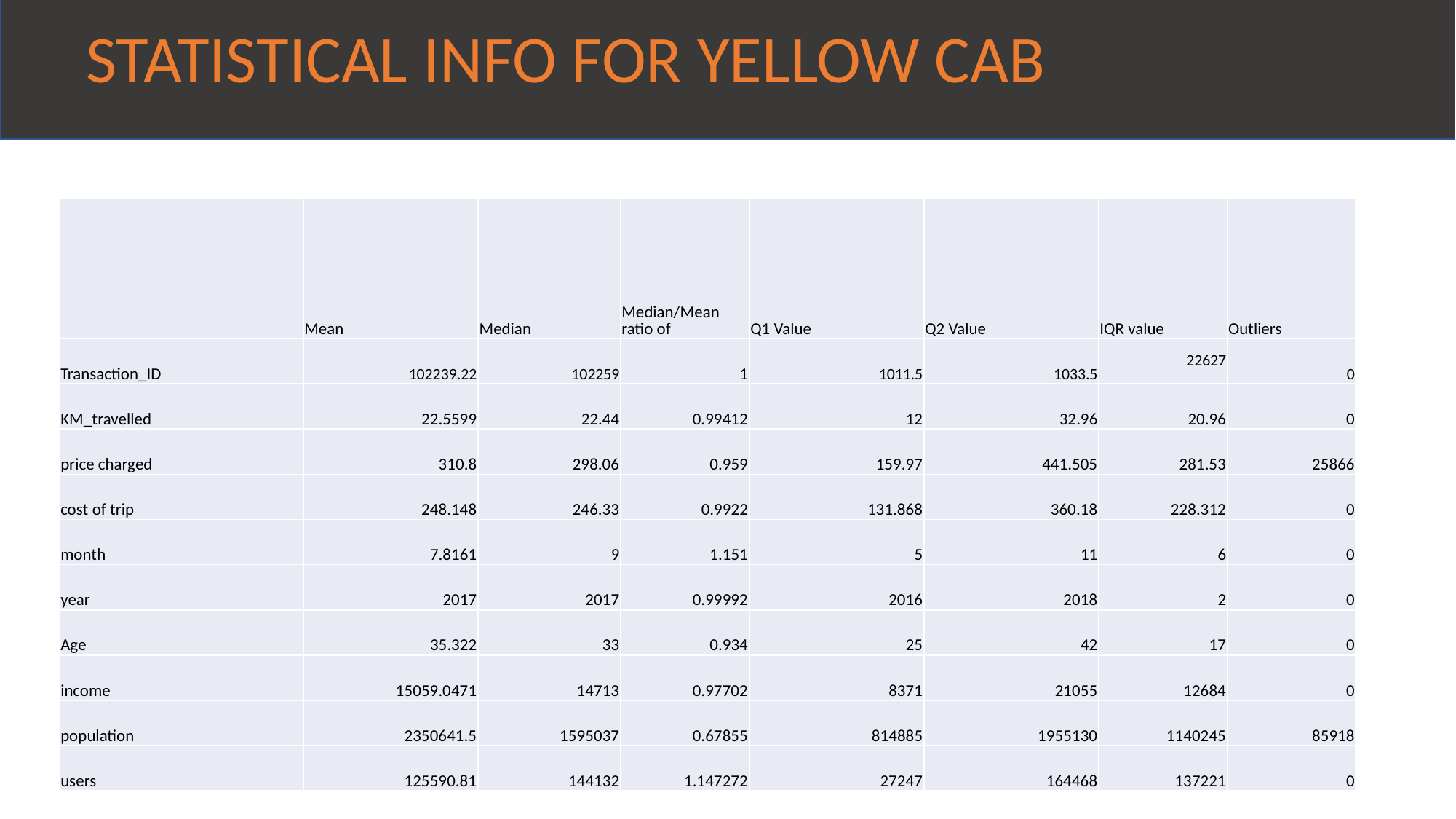

STATISTICAL INFO FOR YELLOW CAB
|  | Mean | Median | Median/Mean ratio of | Q1 Value | Q2 Value | IQR value | Outliers |
| --- | --- | --- | --- | --- | --- | --- | --- |
| Transaction\_ID | 102239.22 | 102259 | 1 | 1011.5 | 1033.5 | 22627 | 0 |
| KM\_travelled | 22.5599 | 22.44 | 0.99412 | 12 | 32.96 | 20.96 | 0 |
| price charged | 310.8 | 298.06 | 0.959 | 159.97 | 441.505 | 281.53 | 25866 |
| cost of trip | 248.148 | 246.33 | 0.9922 | 131.868 | 360.18 | 228.312 | 0 |
| month | 7.8161 | 9 | 1.151 | 5 | 11 | 6 | 0 |
| year | 2017 | 2017 | 0.99992 | 2016 | 2018 | 2 | 0 |
| Age | 35.322 | 33 | 0.934 | 25 | 42 | 17 | 0 |
| income | 15059.0471 | 14713 | 0.97702 | 8371 | 21055 | 12684 | 0 |
| population | 2350641.5 | 1595037 | 0.67855 | 814885 | 1955130 | 1140245 | 85918 |
| users | 125590.81 | 144132 | 1.147272 | 27247 | 164468 | 137221 | 0 |